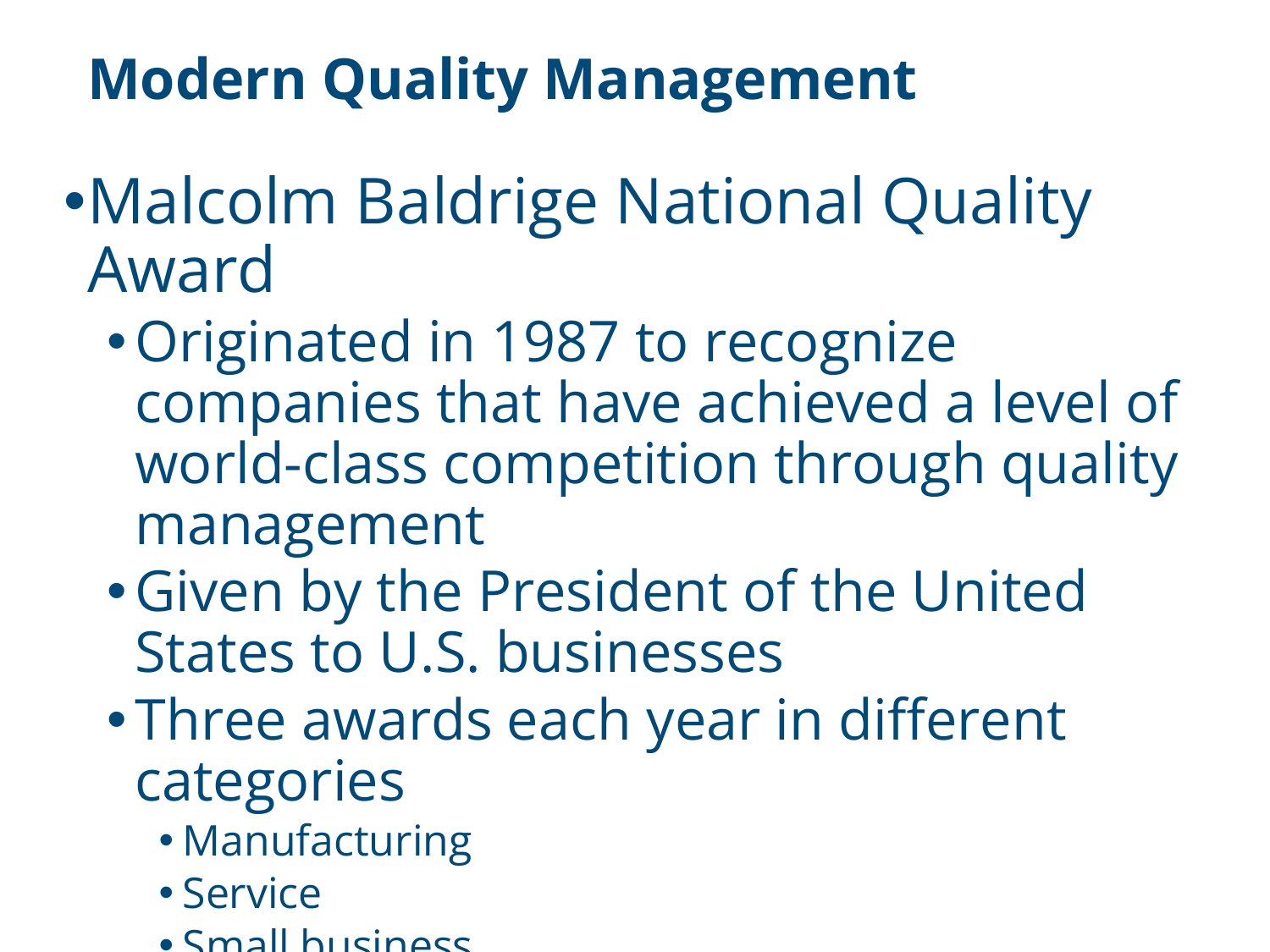

# Modern Quality Management
Malcolm Baldrige National Quality Award
Originated in 1987 to recognize companies that have achieved a level of world-class competition through quality management
Given by the President of the United States to U.S. businesses
Three awards each year in different categories
Manufacturing
Service
Small business
Education and health care